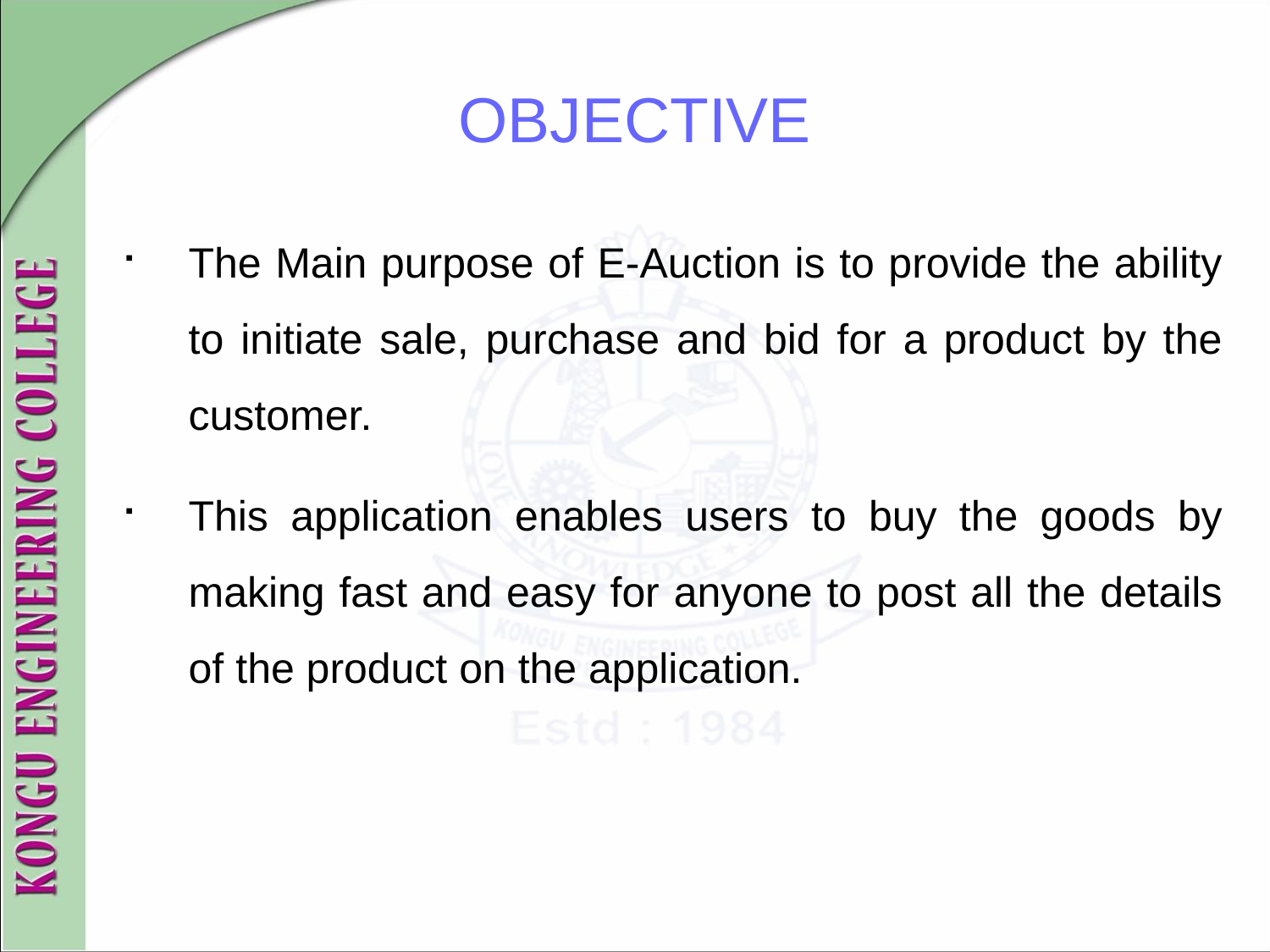

OBJECTIVE
The Main purpose of E-Auction is to provide the ability to initiate sale, purchase and bid for a product by the customer.
This application enables users to buy the goods by making fast and easy for anyone to post all the details of the product on the application.